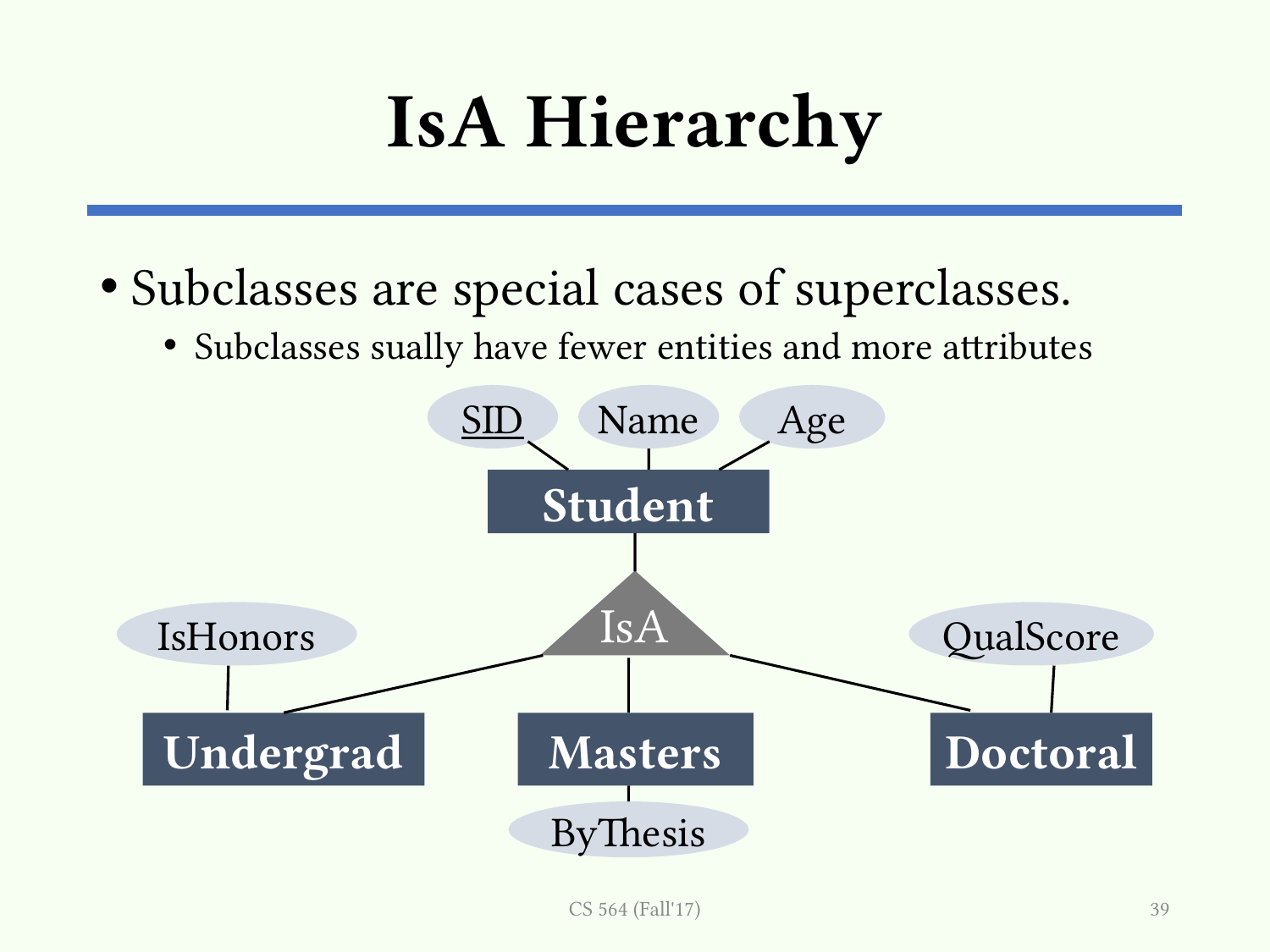

# IsA Hierarchy
Subclasses are special cases of superclasses.
Subclasses sually have fewer entities and more attributes
SID
Name
Age

Student

IsA
QualScore
IsHonors

Masters
Undergrad
Doctoral

ByThesis
CS 564 (Fall'17)
39